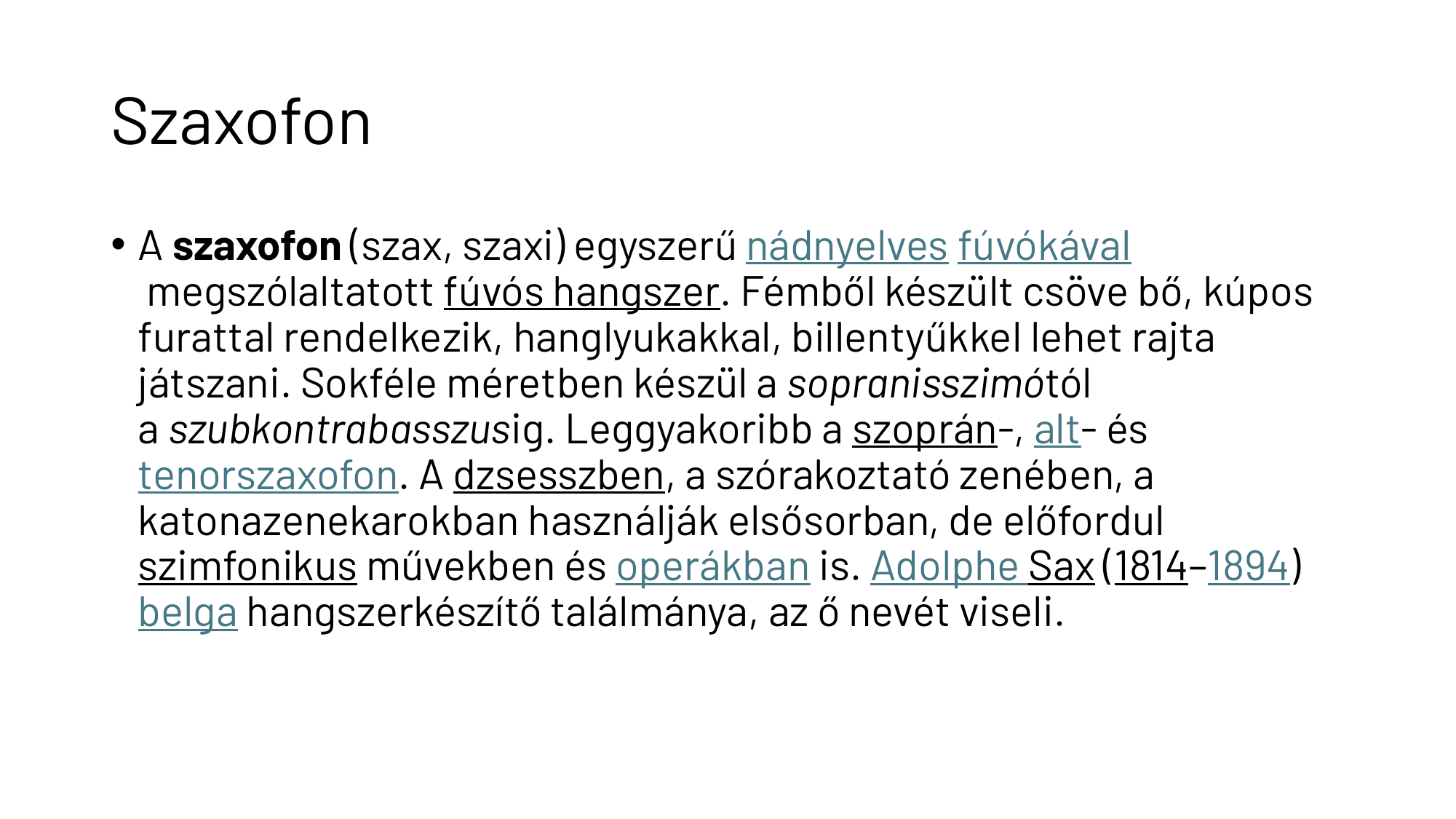

# Szaxofon
A szaxofon (szax, szaxi) egyszerű nádnyelves fúvókával megszólaltatott fúvós hangszer. Fémből készült csöve bő, kúpos furattal rendelkezik, hanglyukakkal, billentyűkkel lehet rajta játszani. Sokféle méretben készül a sopranisszimótól a szubkontrabasszusig. Leggyakoribb a szoprán-, alt- és tenorszaxofon. A dzsesszben, a szórakoztató zenében, a katonazenekarokban használják elsősorban, de előfordul szimfonikus művekben és operákban is. Adolphe Sax (1814–1894) belga hangszerkészítő találmánya, az ő nevét viseli.